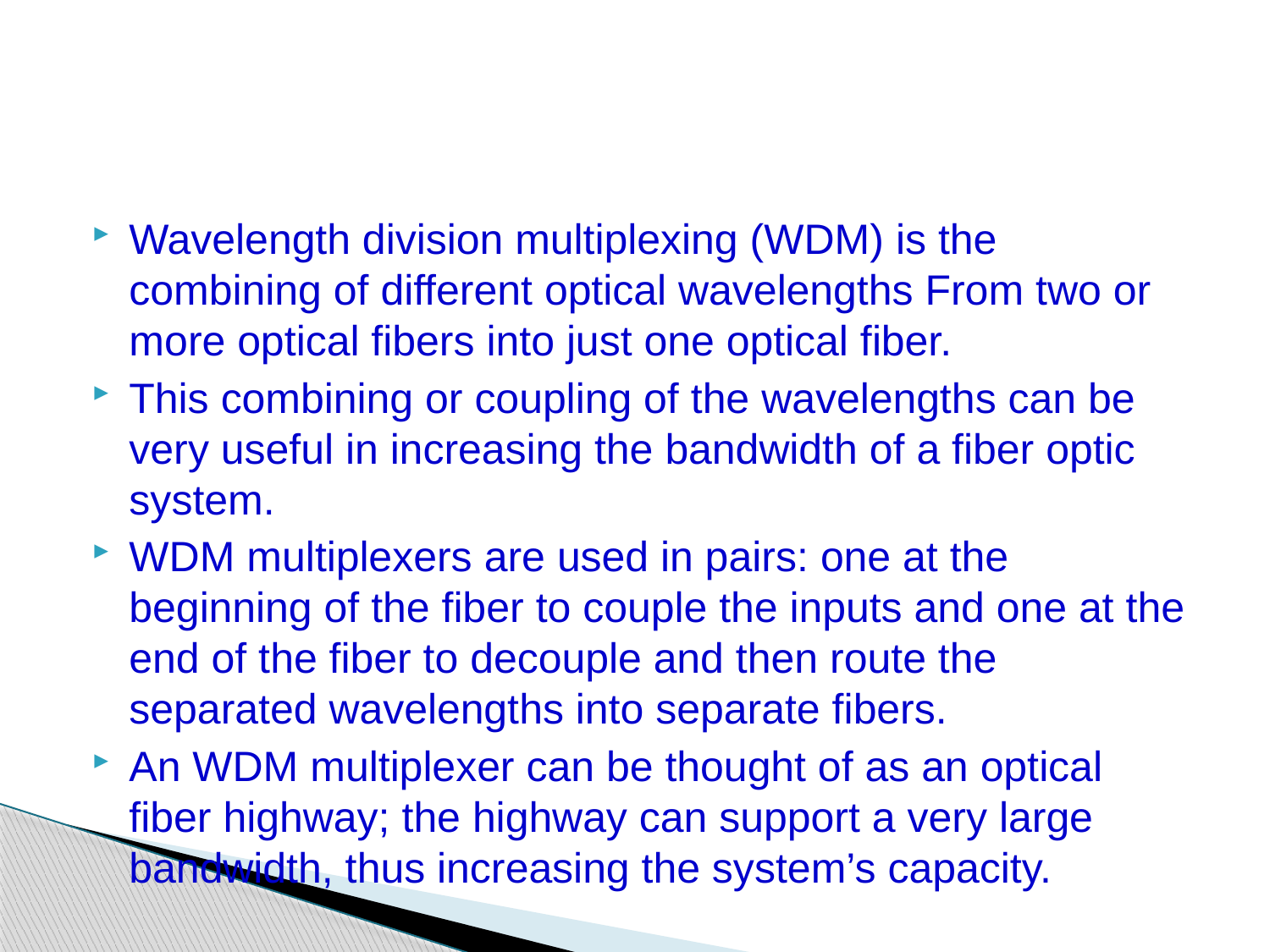

#
Wavelength division multiplexing (WDM) is the combining of different optical wavelengths From two or more optical fibers into just one optical fiber.
This combining or coupling of the wavelengths can be very useful in increasing the bandwidth of a fiber optic system.
WDM multiplexers are used in pairs: one at the beginning of the fiber to couple the inputs and one at the end of the fiber to decouple and then route the separated wavelengths into separate fibers.
An WDM multiplexer can be thought of as an optical fiber highway; the highway can support a very large bandwidth, thus increasing the system’s capacity.